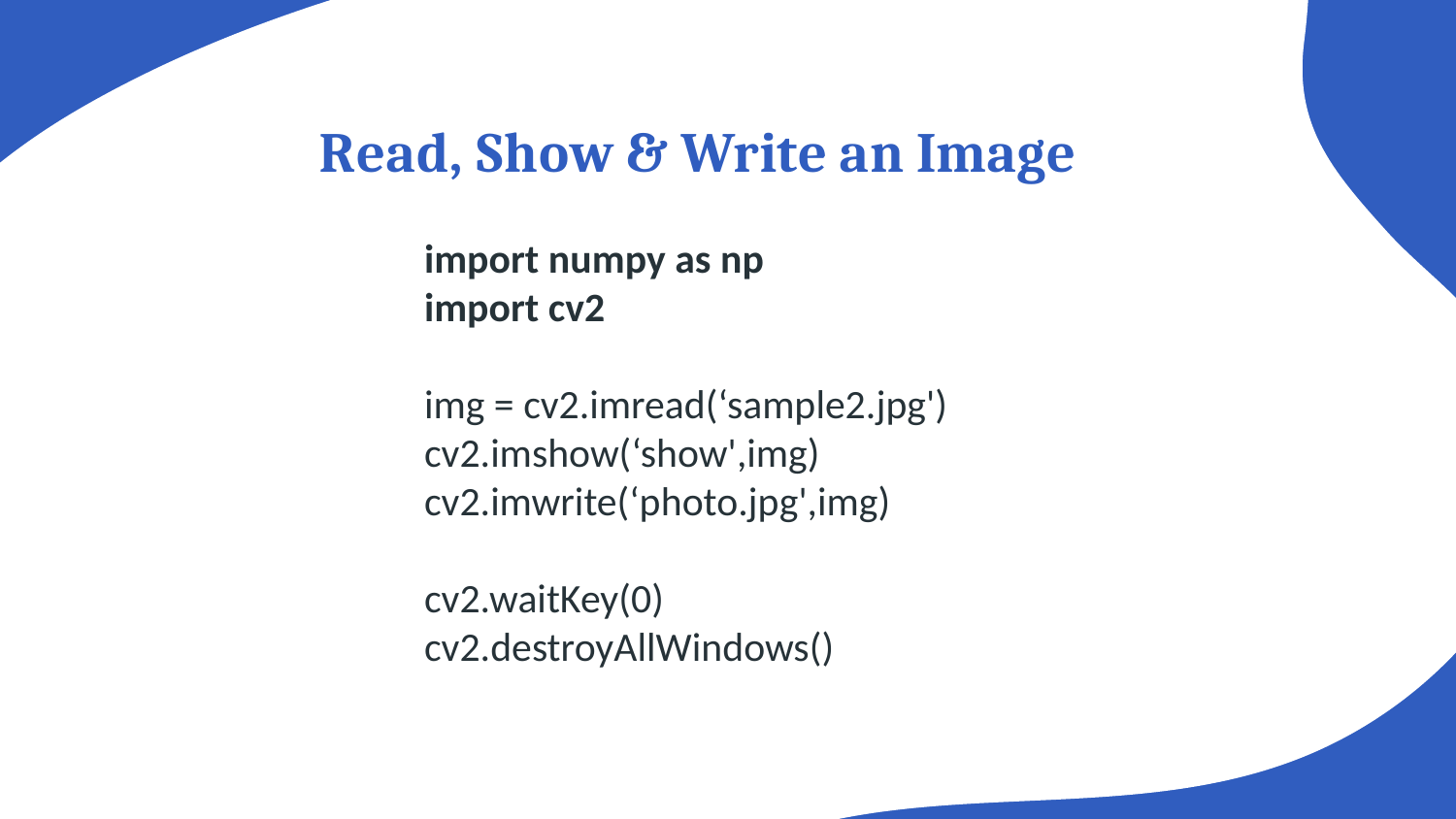

# Read, Show & Write an Image
import numpy as np
import cv2

img = cv2.imread(‘sample2.jpg') cv2.imshow(‘show',img)
cv2.imwrite(‘photo.jpg',img)

cv2.waitKey(0)
cv2.destroyAllWindows()